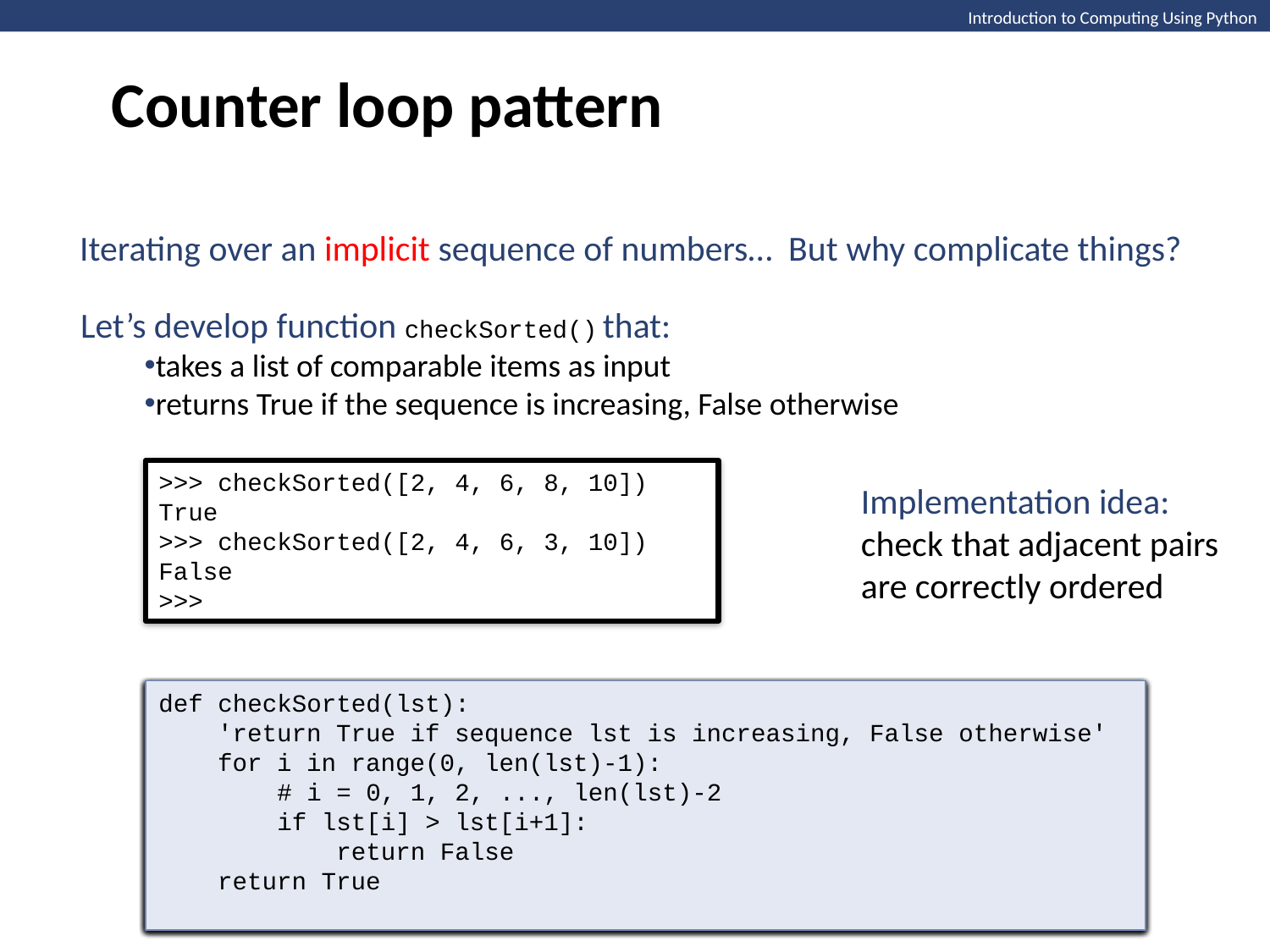

Counter loop pattern
Introduction to Computing Using Python
Iterating over an implicit sequence of numbers…  But why complicate things?
Let’s develop function checkSorted() that:
takes a list of comparable items as input
returns True if the sequence is increasing, False otherwise
>>> checkSorted([2, 4, 6, 8, 10])
True
>>> checkSorted([2, 4, 6, 3, 10])
False
>>>
Implementation idea: check that adjacent pairs are correctly ordered
def checkSorted(lst):
    'return True if sequence lst is increasing, False otherwise'

def checkSorted(lst):
    'return True if sequence lst is increasing, False otherwise'
    for num in lst:
        # compare num with next number in list

def checkSorted(lst):
    'return True if sequence lst is increasing, False otherwise'
    for i in range(len(lst)-1):
        # i = 0, 1, 2, ..., len(lst)-2
        # compare lst[i] with lst[i+1]

def checkSorted(lst):
    'return True if sequence lst is increasing, False otherwise'
    for i in range(0, len(lst)-1):
        # i = 0, 1, 2, ..., len(lst)-2
        if lst[i] > lst[i+1]:
            return False
    return True

def checkSorted(lst):
    'return True if sequence lst is increasing, False otherwise'
    for i in range(len(lst)):
        # compare lst[i] with lst[i+1]

def checkSorted(lst):
    'return True if sequence lst is increasing, False otherwise'
    for i in range(len(lst)-1):
        # i = 0, 1, 2, ..., len(lst)-2
        if lst[i] <= lst[i+1]:
            # correctly ordered, continue on
        else:
            # incorrectly ordered, return false
def checkSorted(lst):
    'return True if sequence lst is increasing, False otherwise'
    for i in range(len(lst)-1):
        # i = 0, 1, 2, ..., len(lst)-2
        if lst[i] > lst[i+1]:
            return False
    # all adjacent pairs are correctly ordered, return true

def checkSorted(lst):
    'return True if sequence lst is increasing, False otherwise'
    for i in range(0, len(lst)-1):
        # i = 0, 1, 2, ..., len(lst)-2
        if lst[i] > lst[i+1]:
            return False
    return True